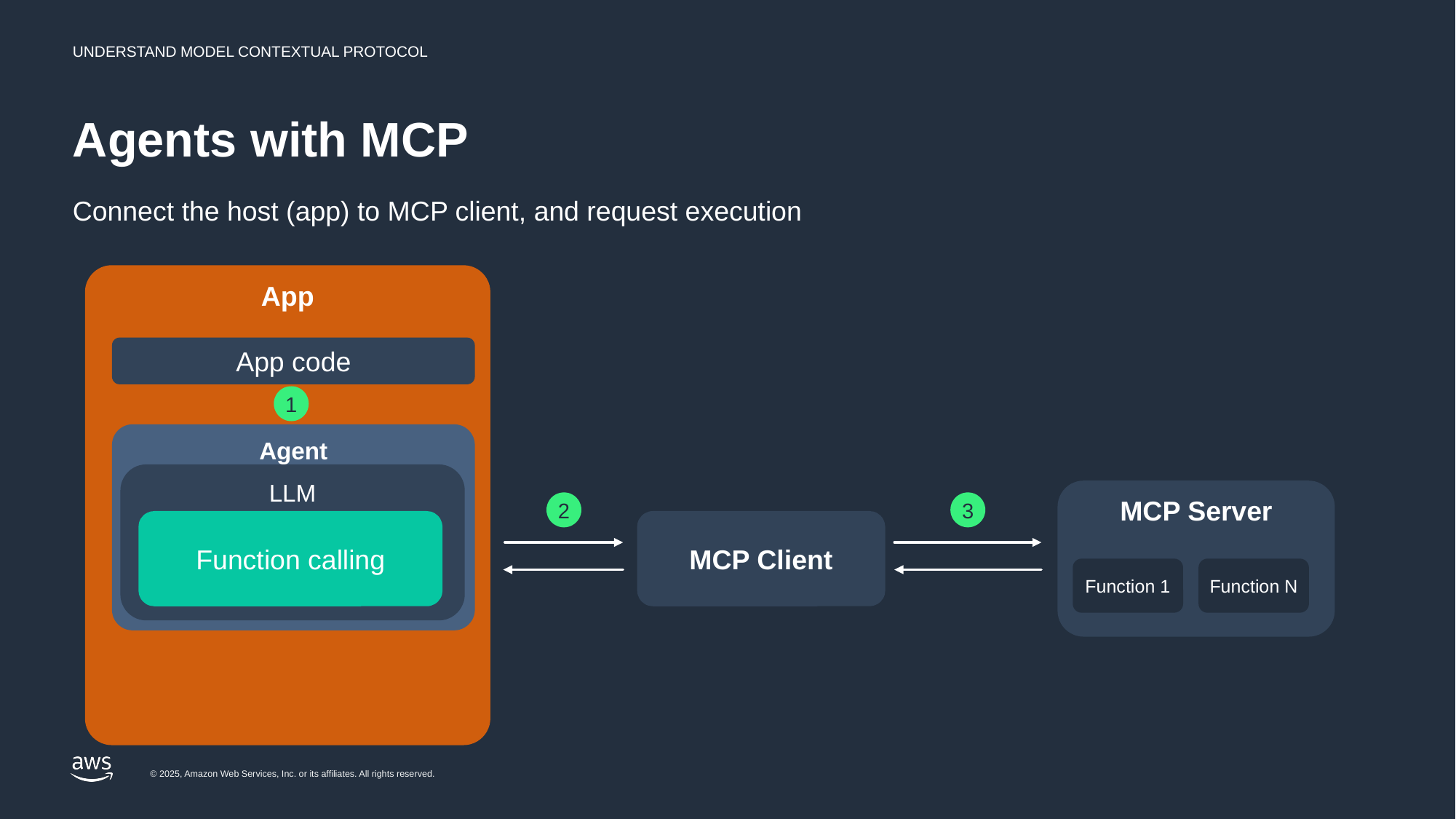

# Agents with MCP
Connect the host (app) to MCP client, and request execution
App
App code
1
Agent
LLM
MCP Server
Function 1
Function N
2
3
Function calling
MCP Client